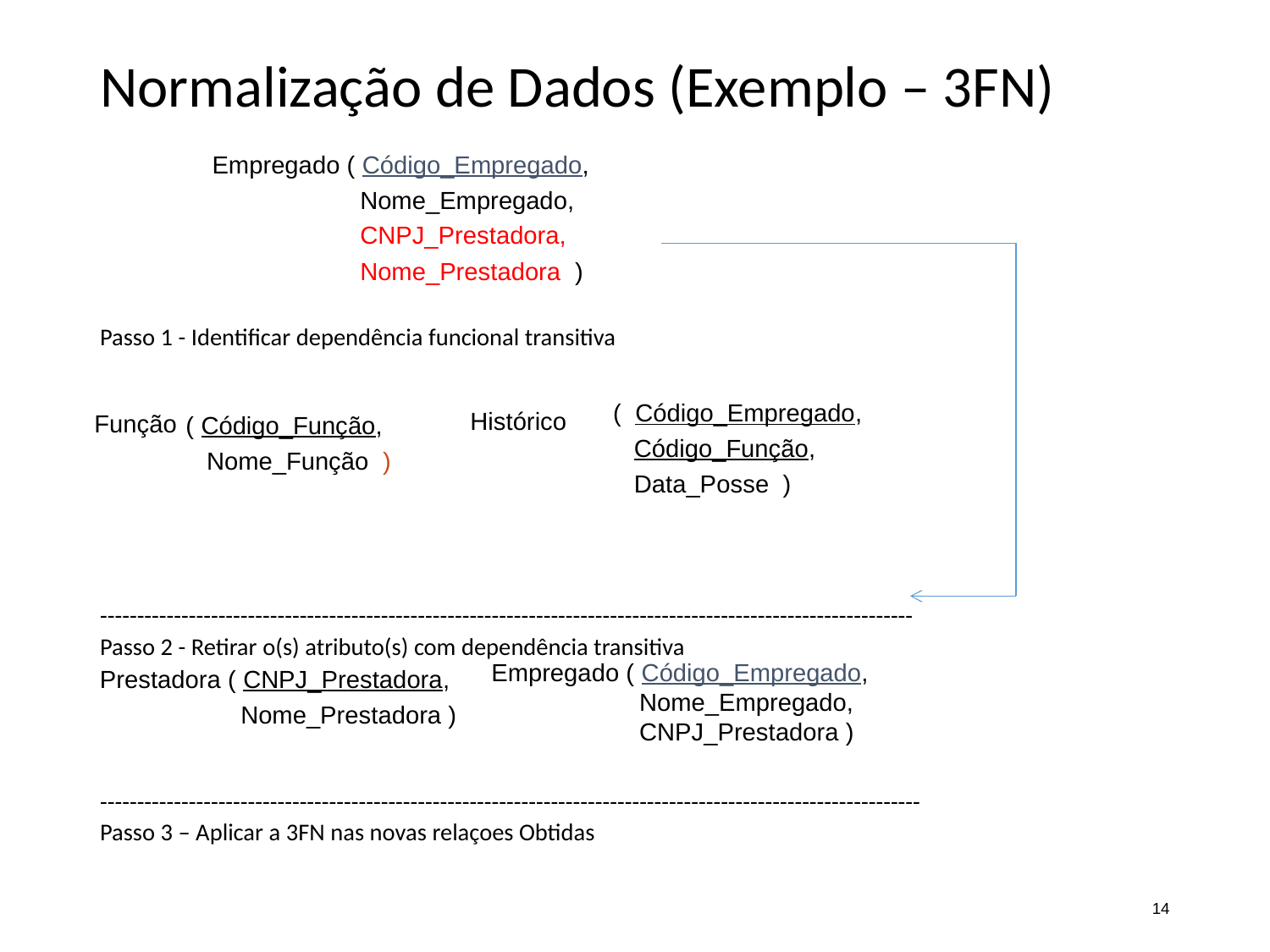

# Normalização de Dados (Exemplo – 3FN)
Empregado ( Código_Empregado,
	   Nome_Empregado,
	   CNPJ_Prestadora,
	   Nome_Prestadora  )

Passo 1 - Identificar dependência funcional transitiva

--------------------------------------------------------------------------------------------------------------
Passo 2 - Retirar o(s) atributo(s) com dependência transitiva

---------------------------------------------------------------------------------------------------------------
Passo 3 – Aplicar a 3FN nas novas relaçoes Obtidas

(  Código_Empregado,
   Código_Função,
   Data_Posse  )
Histórico
Função
( Código_Função,
   Nome_Função  )
Empregado ( Código_Empregado,
	   Nome_Empregado,
	   CNPJ_Prestadora )
Prestadora ( CNPJ_Prestadora,
	  Nome_Prestadora )
14